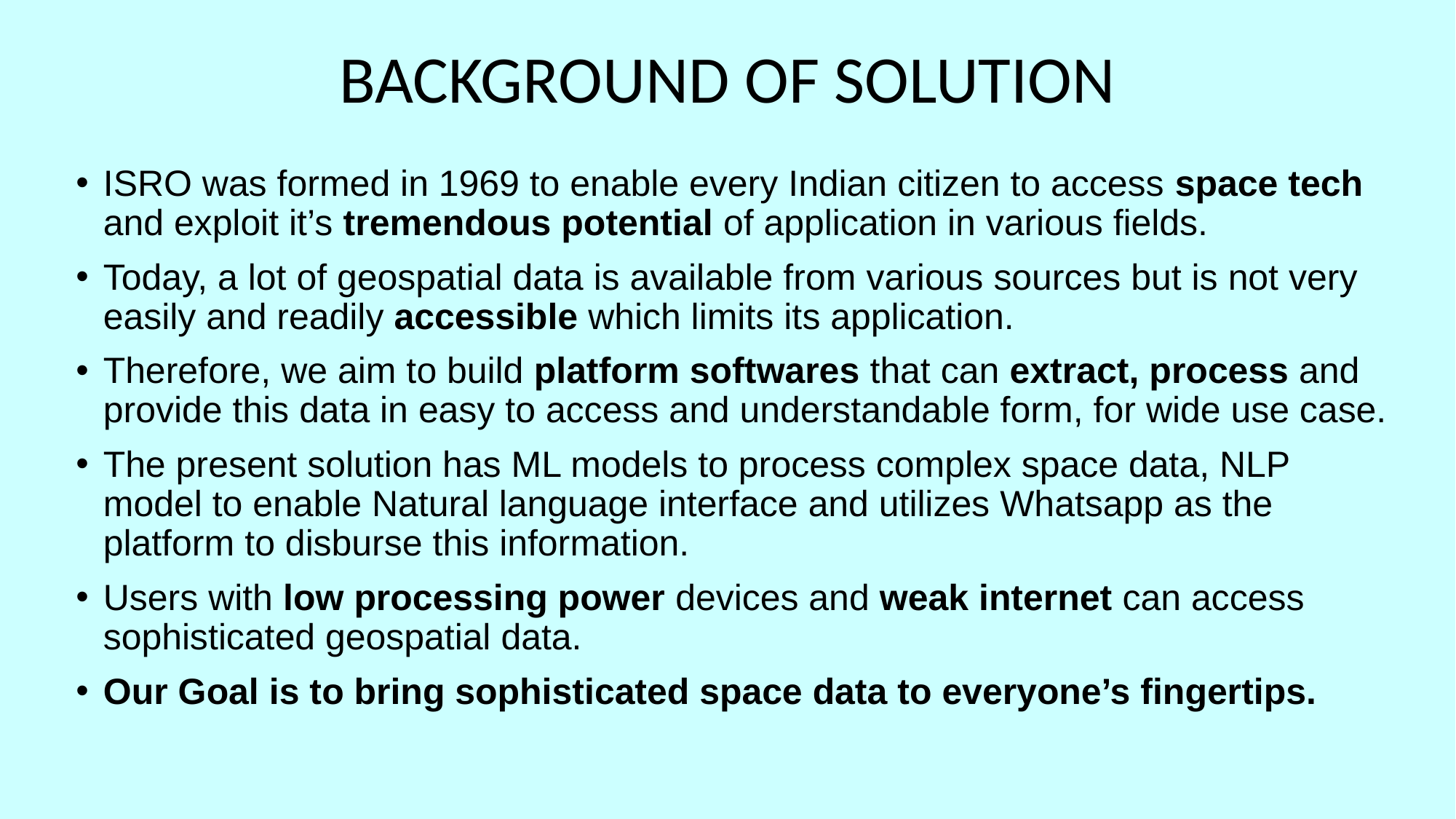

# BACKGROUND OF SOLUTION
ISRO was formed in 1969 to enable every Indian citizen to access space tech and exploit it’s tremendous potential of application in various fields.
Today, a lot of geospatial data is available from various sources but is not very easily and readily accessible which limits its application.
Therefore, we aim to build platform softwares that can extract, process and provide this data in easy to access and understandable form, for wide use case.
The present solution has ML models to process complex space data, NLP model to enable Natural language interface and utilizes Whatsapp as the platform to disburse this information.
Users with low processing power devices and weak internet can access sophisticated geospatial data.
Our Goal is to bring sophisticated space data to everyone’s fingertips.